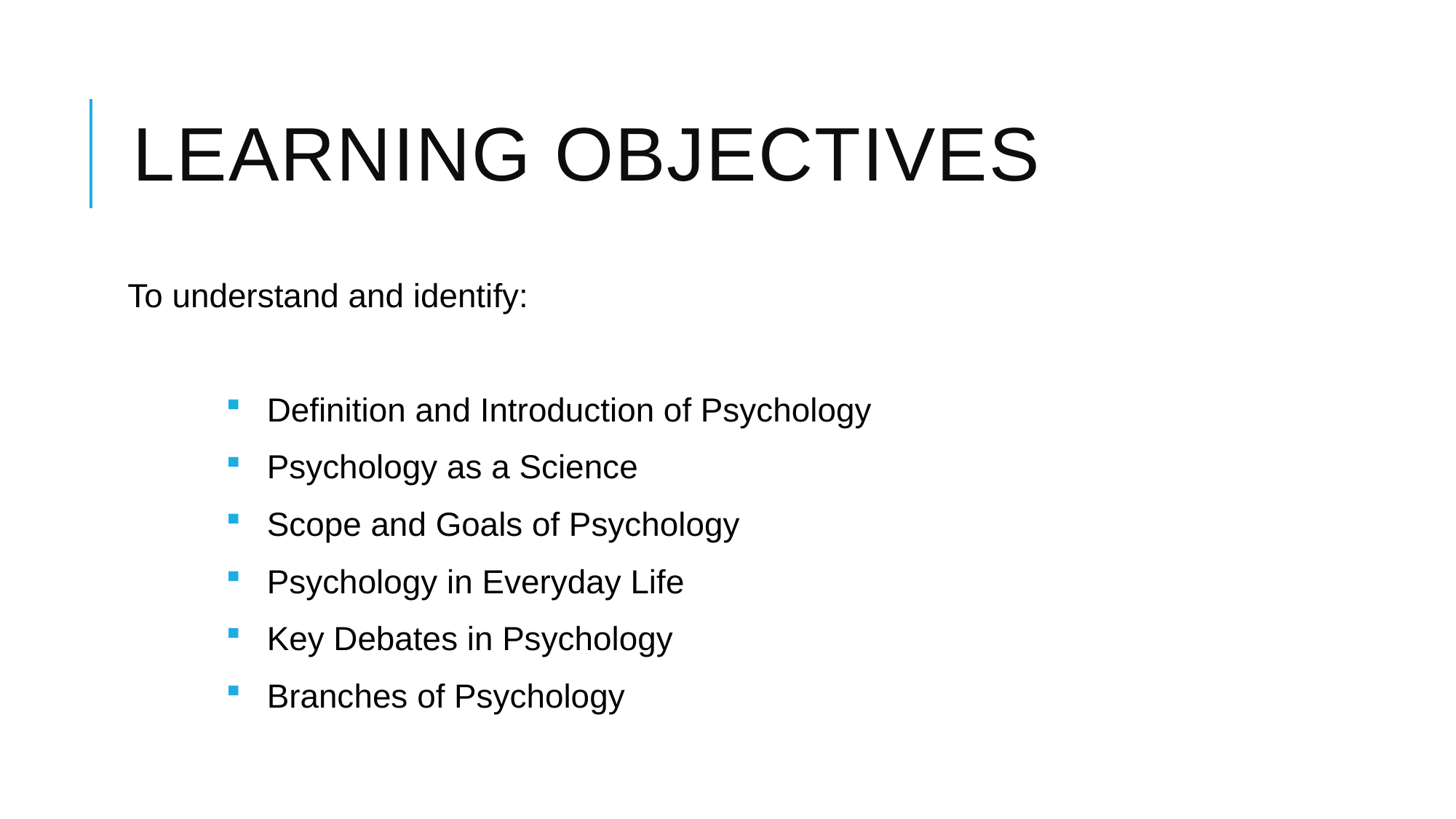

# Learning Objectives
To understand and identify:

Definition and Introduction of Psychology
Psychology as a Science
Scope and Goals of Psychology
Psychology in Everyday Life
Key Debates in Psychology
Branches of Psychology